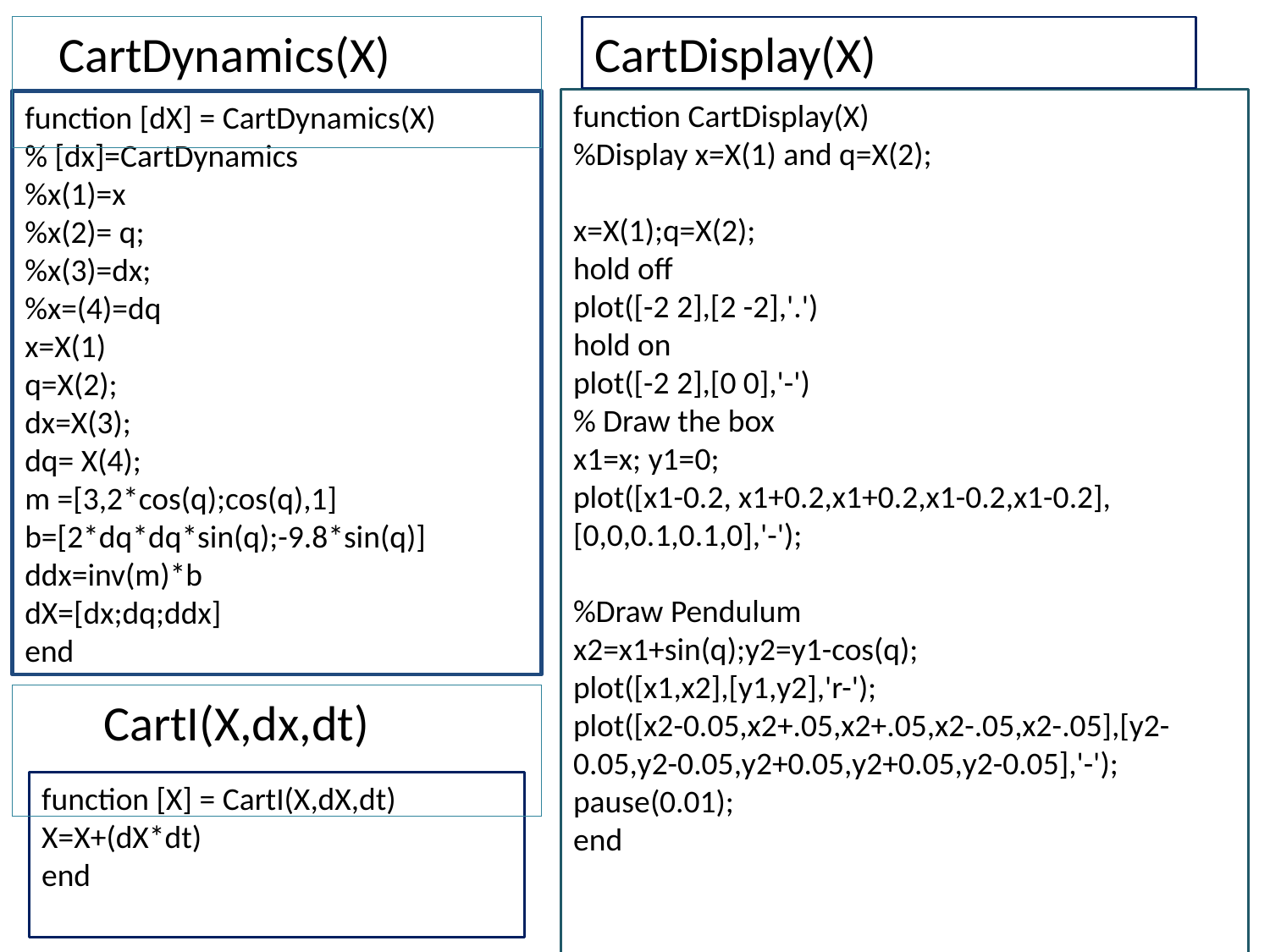

CartDynamics(X)
CartDisplay(X)
function CartDisplay(X)
%Display x=X(1) and q=X(2);

x=X(1);q=X(2);
hold off
plot([-2 2],[2 -2],'.')
hold on
plot([-2 2],[0 0],'-')
% Draw the box
x1=x; y1=0;
plot([x1-0.2, x1+0.2,x1+0.2,x1-0.2,x1-0.2], [0,0,0.1,0.1,0],'-');

%Draw Pendulum
x2=x1+sin(q);y2=y1-cos(q);
plot([x1,x2],[y1,y2],'r-');
plot([x2-0.05,x2+.05,x2+.05,x2-.05,x2-.05],[y2-0.05,y2-0.05,y2+0.05,y2+0.05,y2-0.05],'-');
pause(0.01);
end

function [dX] = CartDynamics(X)
% [dx]=CartDynamics
%x(1)=x
%x(2)= q;
%x(3)=dx;
%x=(4)=dq
x=X(1)
q=X(2);
dx=X(3);
dq= X(4);
m =[3,2*cos(q);cos(q),1]
b=[2*dq*dq*sin(q);-9.8*sin(q)]
ddx=inv(m)*b
dX=[dx;dq;ddx]
end
       CartI(X,dx,dt)
function [X] = CartI(X,dX,dt)
X=X+(dX*dt)
end